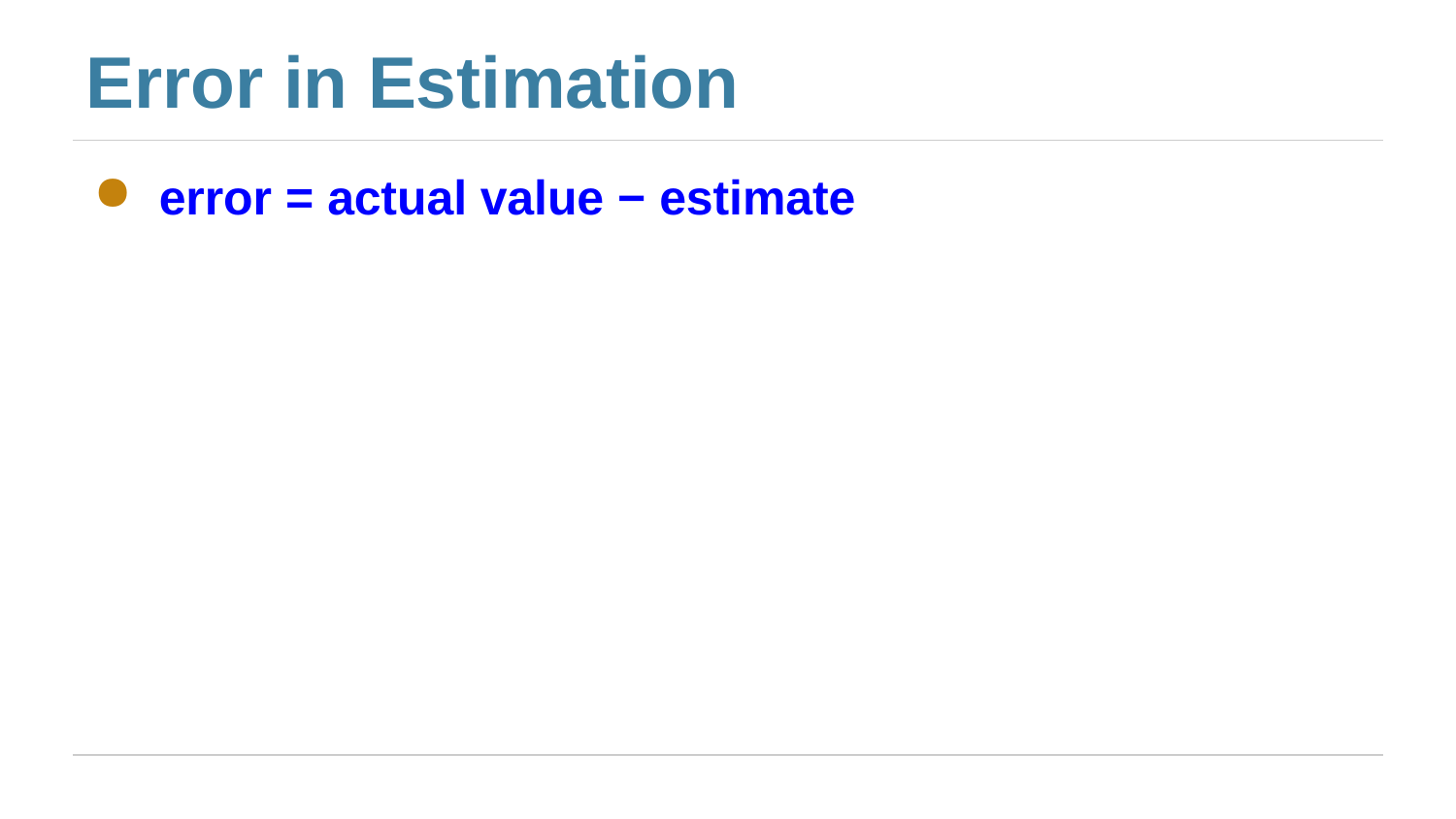

# Error in Estimation
error = actual value − estimate